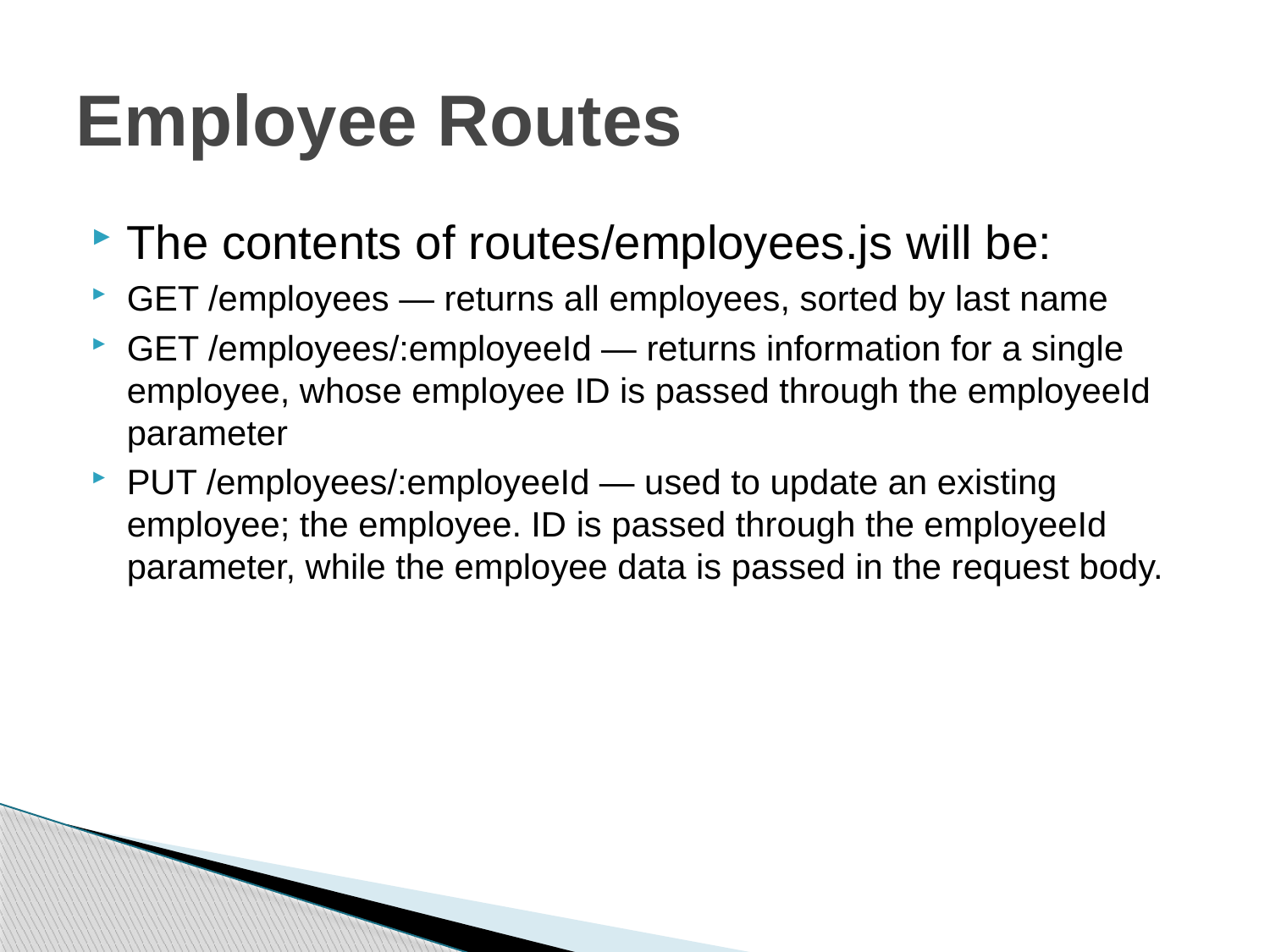

# Employee Routes
The contents of routes/employees.js will be:
GET /employees ― returns all employees, sorted by last name
GET /employees/:employeeId ― returns information for a single employee, whose employee ID is passed through the employeeId parameter
PUT /employees/:employeeId ― used to update an existing employee; the employee. ID is passed through the employeeId parameter, while the employee data is passed in the request body.